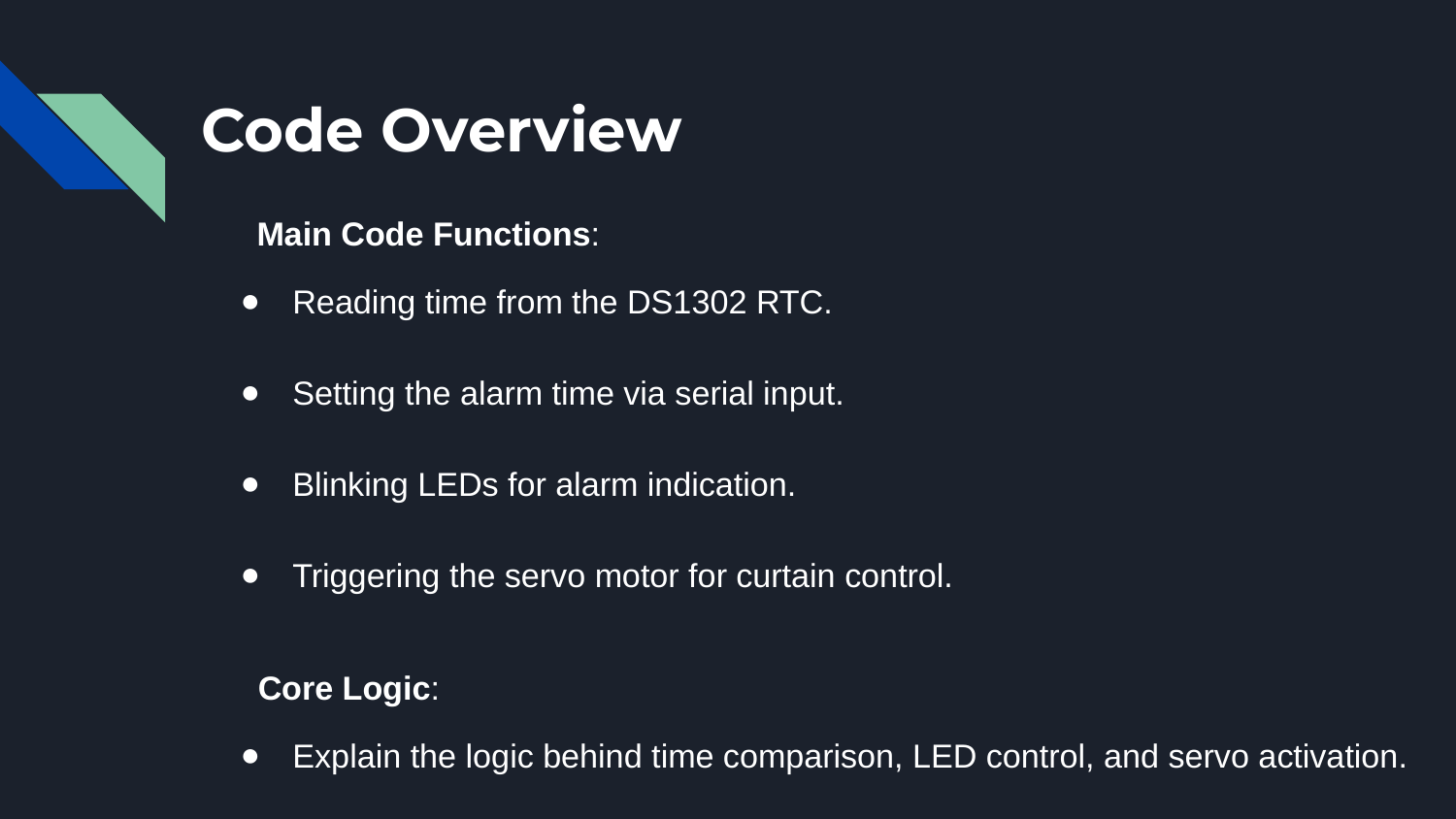

# Code Overview
Main Code Functions:
Reading time from the DS1302 RTC.
Setting the alarm time via serial input.
Blinking LEDs for alarm indication.
Triggering the servo motor for curtain control.
    Core Logic:
Explain the logic behind time comparison, LED control, and servo activation.